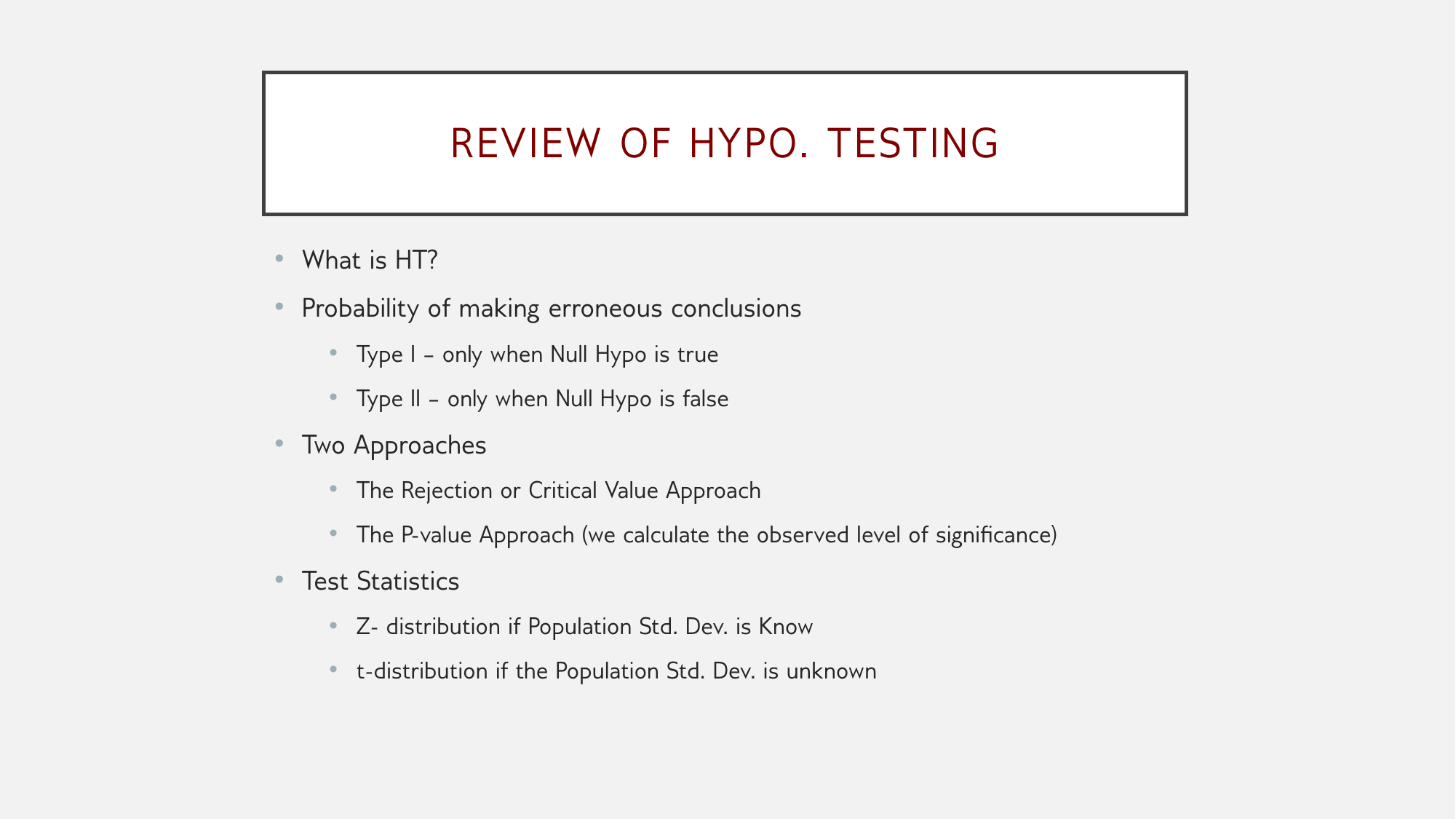

# Review of Hypo. Testing
What is HT?
Probability of making erroneous conclusions
Type I – only when Null Hypo is true
Type II – only when Null Hypo is false
Two Approaches
The Rejection or Critical Value Approach
The P-value Approach (we calculate the observed level of significance)
Test Statistics
Z- distribution if Population Std. Dev. is Know
t-distribution if the Population Std. Dev. is unknown